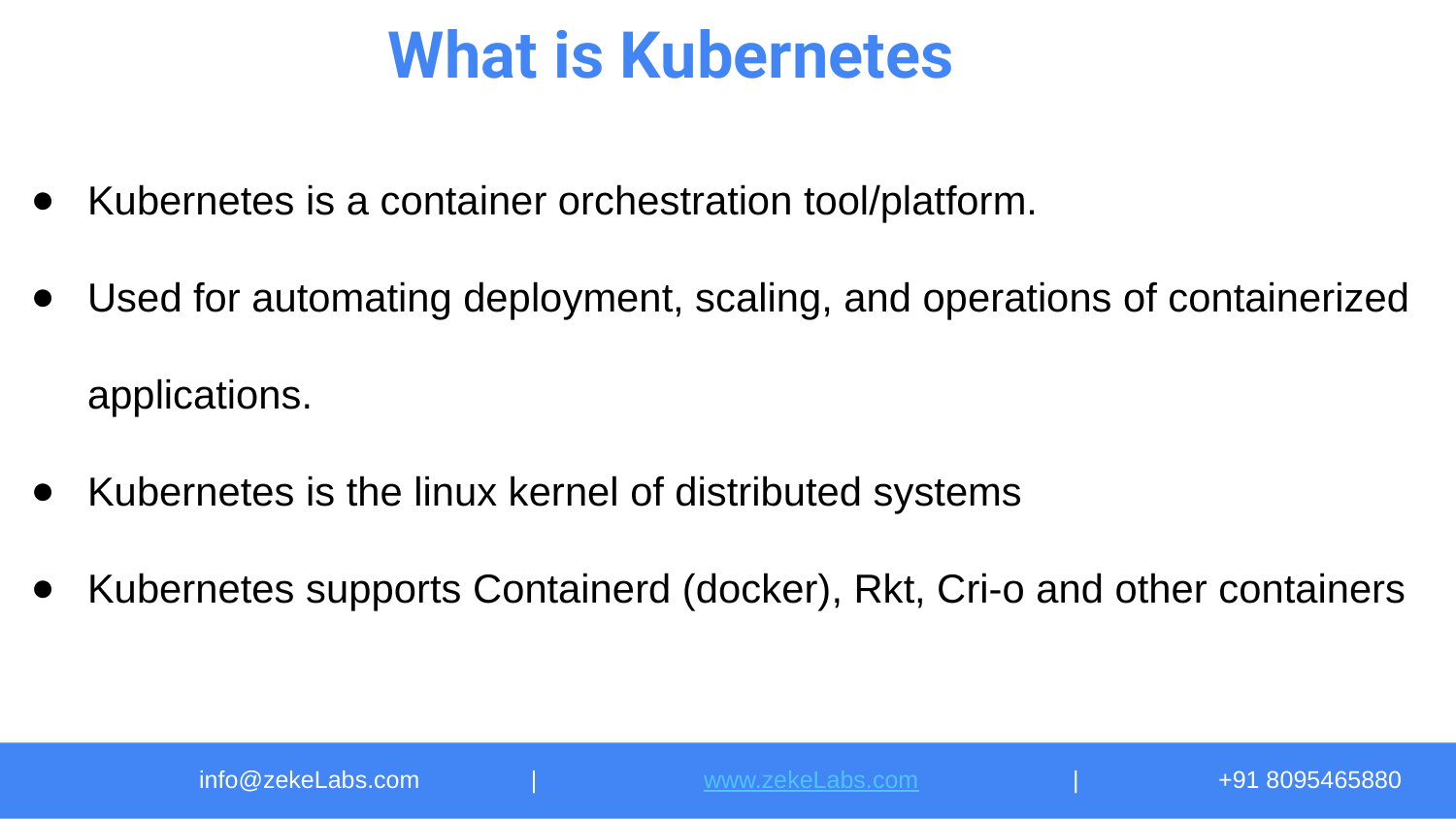

Kubernetes is a container orchestration tool/platform.
Used for automating deployment, scaling, and operations of containerized applications.
Kubernetes is the linux kernel of distributed systems
Kubernetes supports Containerd (docker), Rkt, Cri-o and other containers
What is Kubernetes
info@zekeLabs.com	      |	          www.zekeLabs.com		|	+91 8095465880